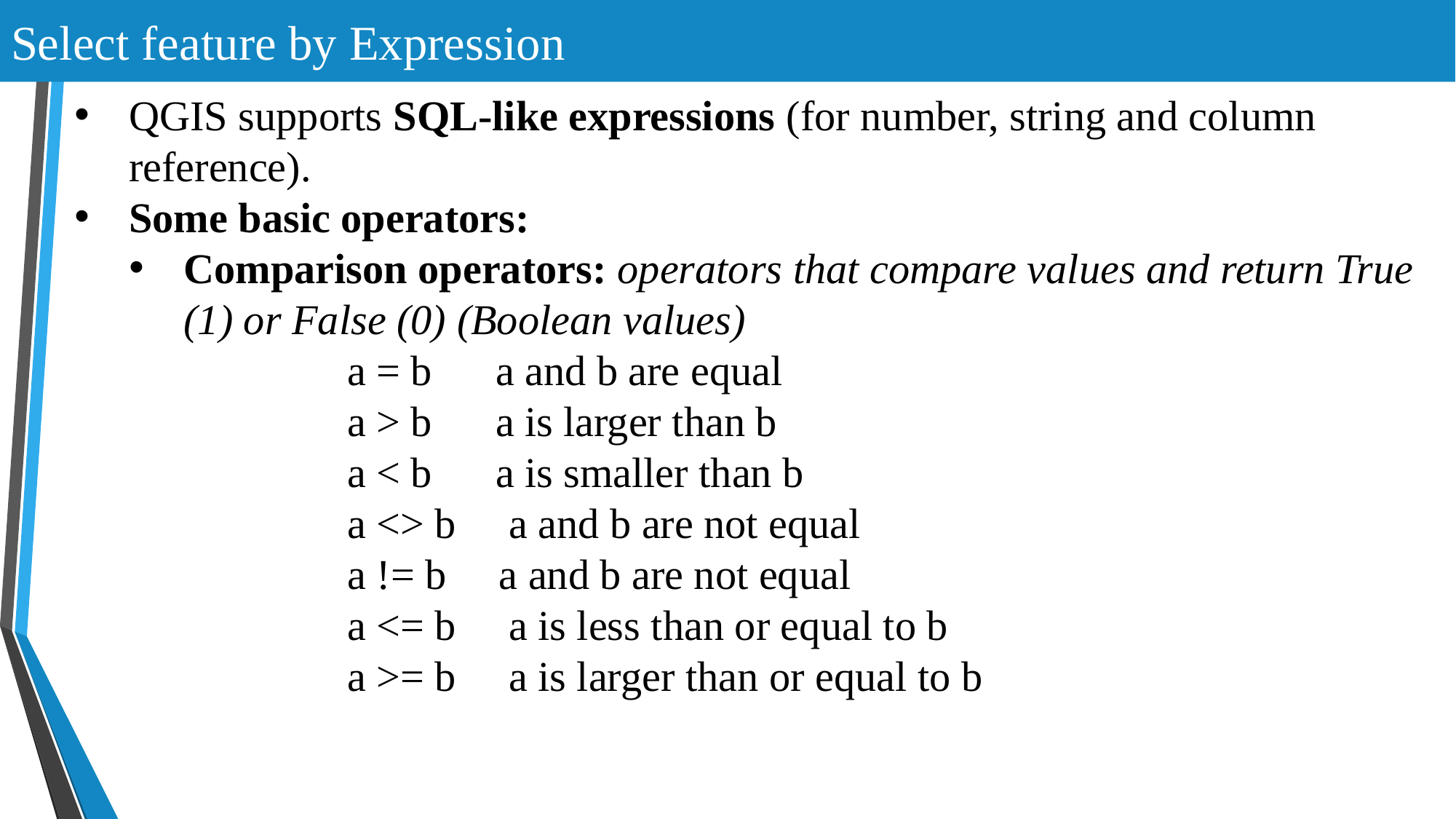

# Select feature by Expression
QGIS supports SQL-like expressions (for number, string and column reference).
Some basic operators:
Comparison operators: operators that compare values and return True (1) or False (0) (Boolean values)
a = b      a and b are equal
a > b      a is larger than b
a < b      a is smaller than b
a <> b     a and b are not equal
a != b     a and b are not equal
a <= b     a is less than or equal to b
a >= b     a is larger than or equal to b
15